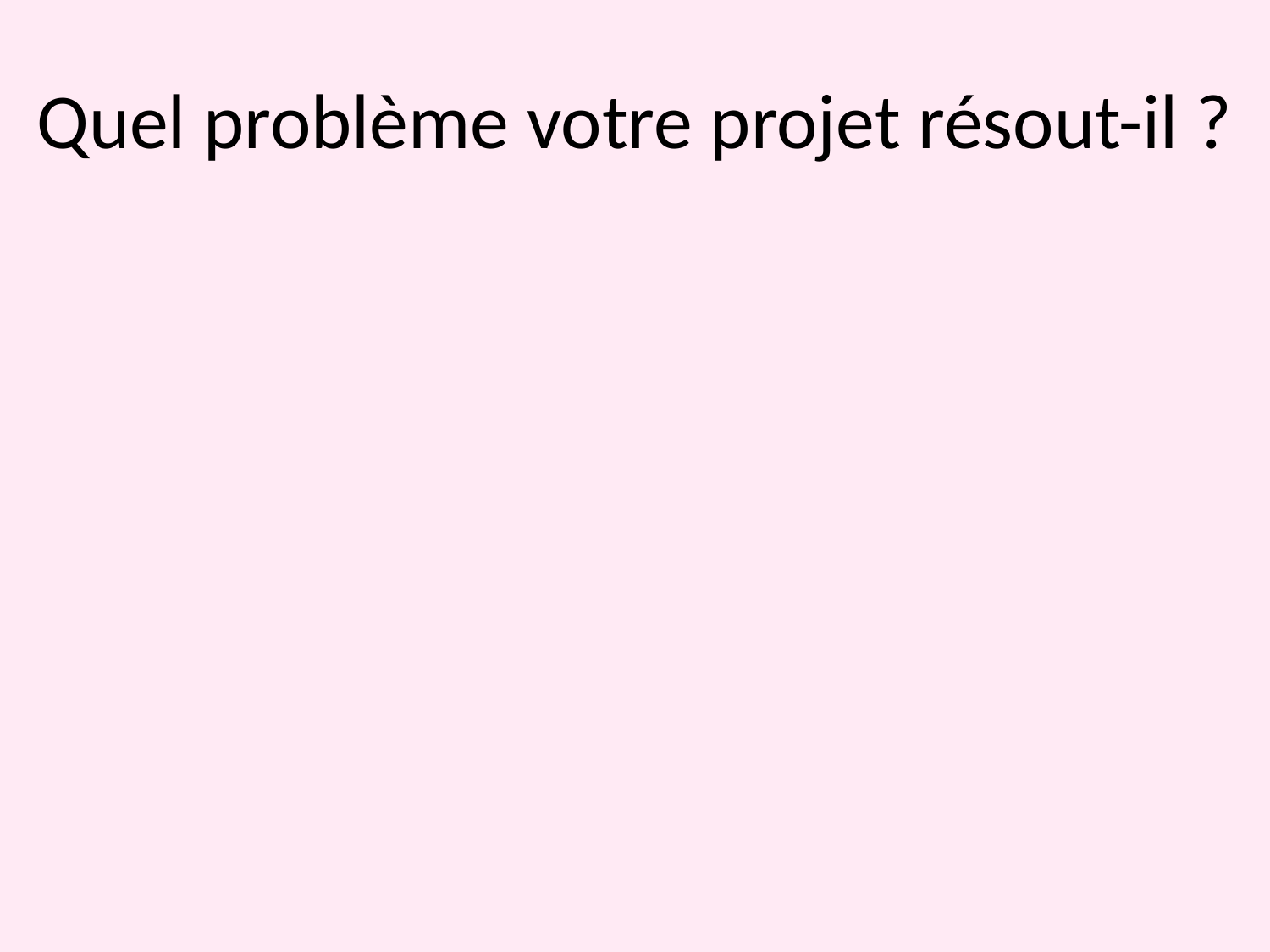

# Quel problème votre projet résout-il ?